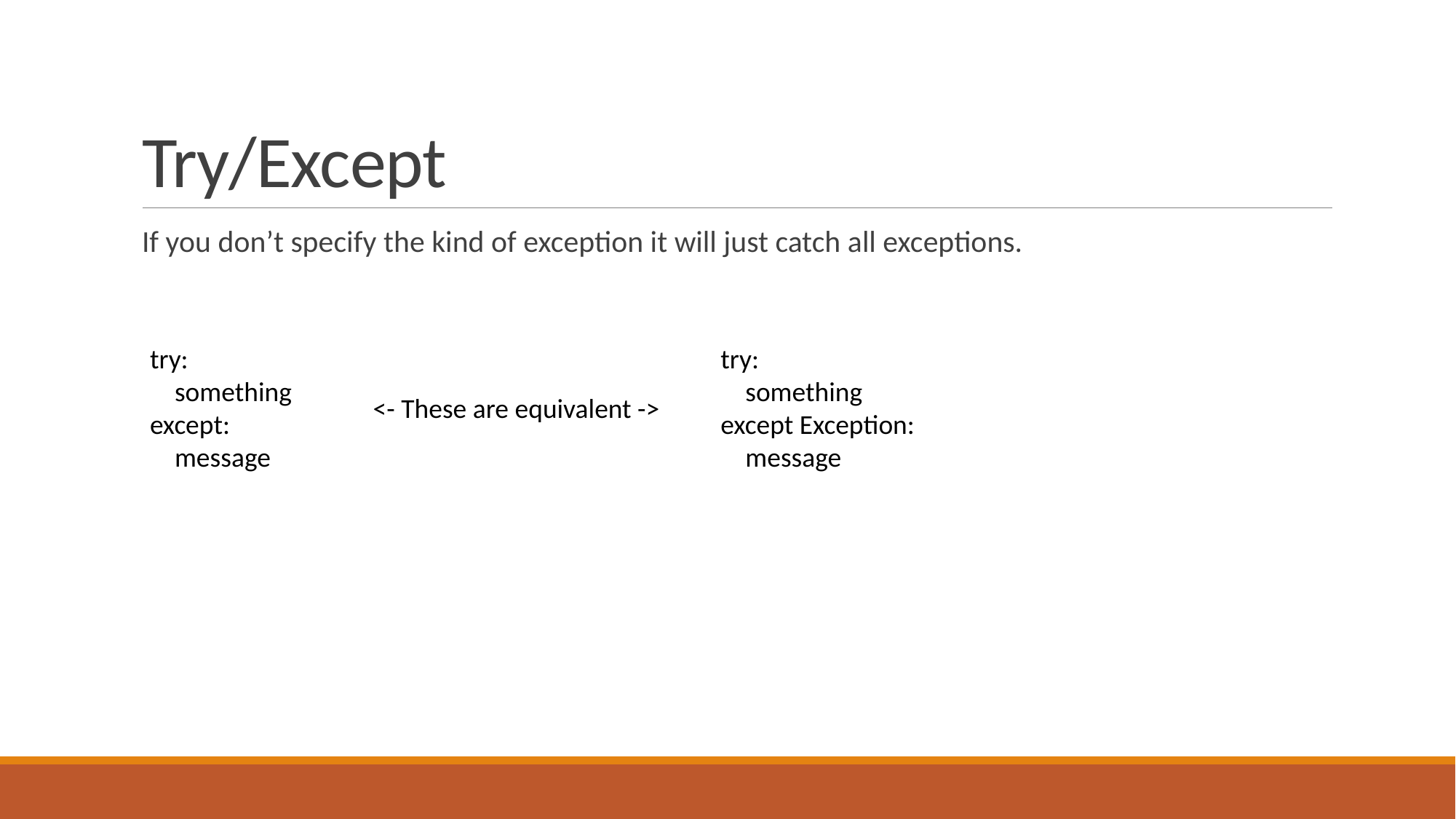

# Try/Except
If you don’t specify the kind of exception it will just catch all exceptions.

try:
    something
except:
    message
try:
    something
except Exception:
    message
<- These are equivalent ->